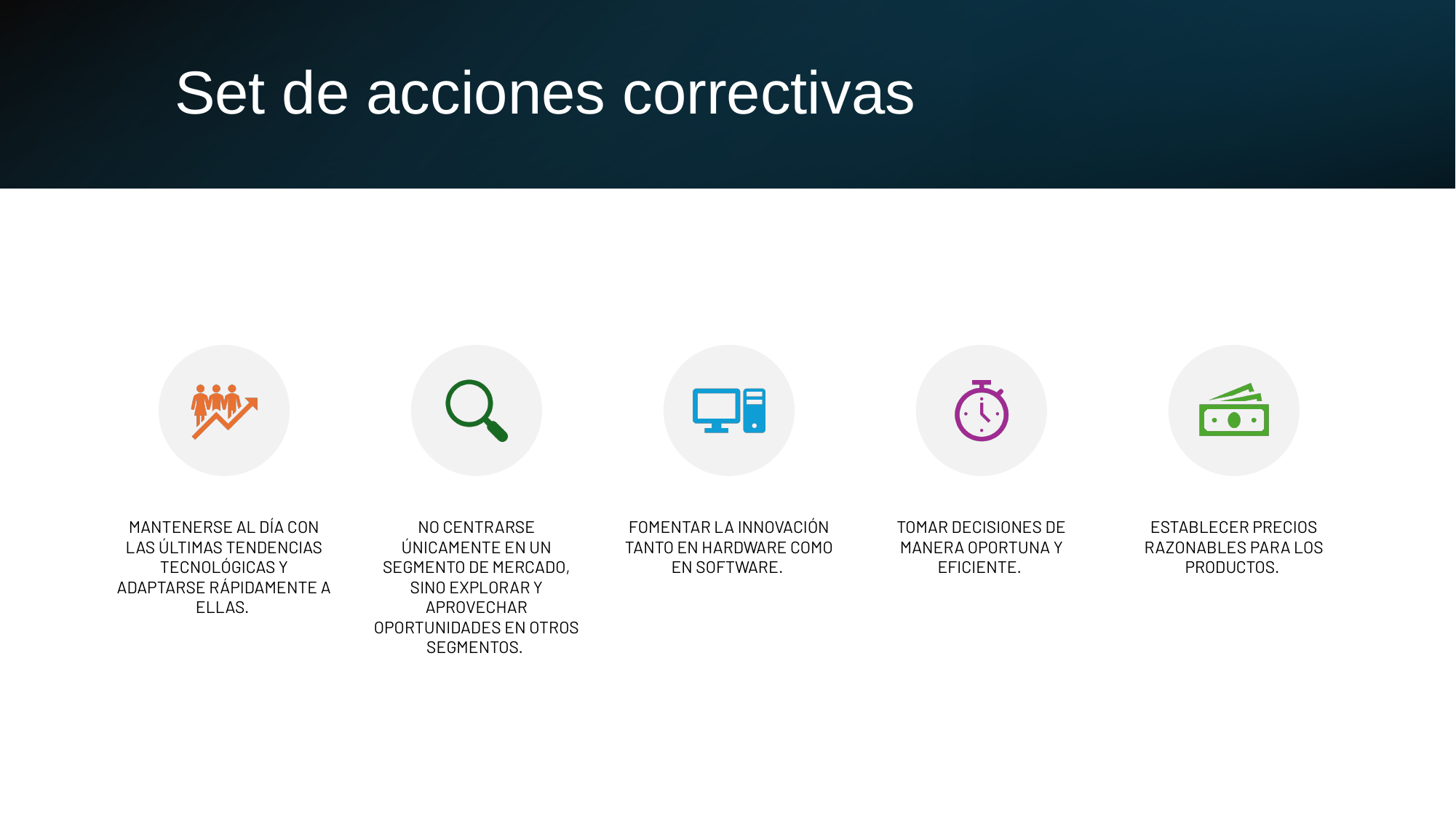

# Set de acciones correctivas
Mantenerse al día con las últimas tendencias tecnológicas y adaptarse rápidamente a ellas.
No centrarse únicamente en un segmento de mercado, sino explorar y aprovechar oportunidades en otros segmentos.
Fomentar la innovación tanto en hardware como en software.
Tomar decisiones de manera oportuna y eficiente.
Establecer precios razonables para los productos.